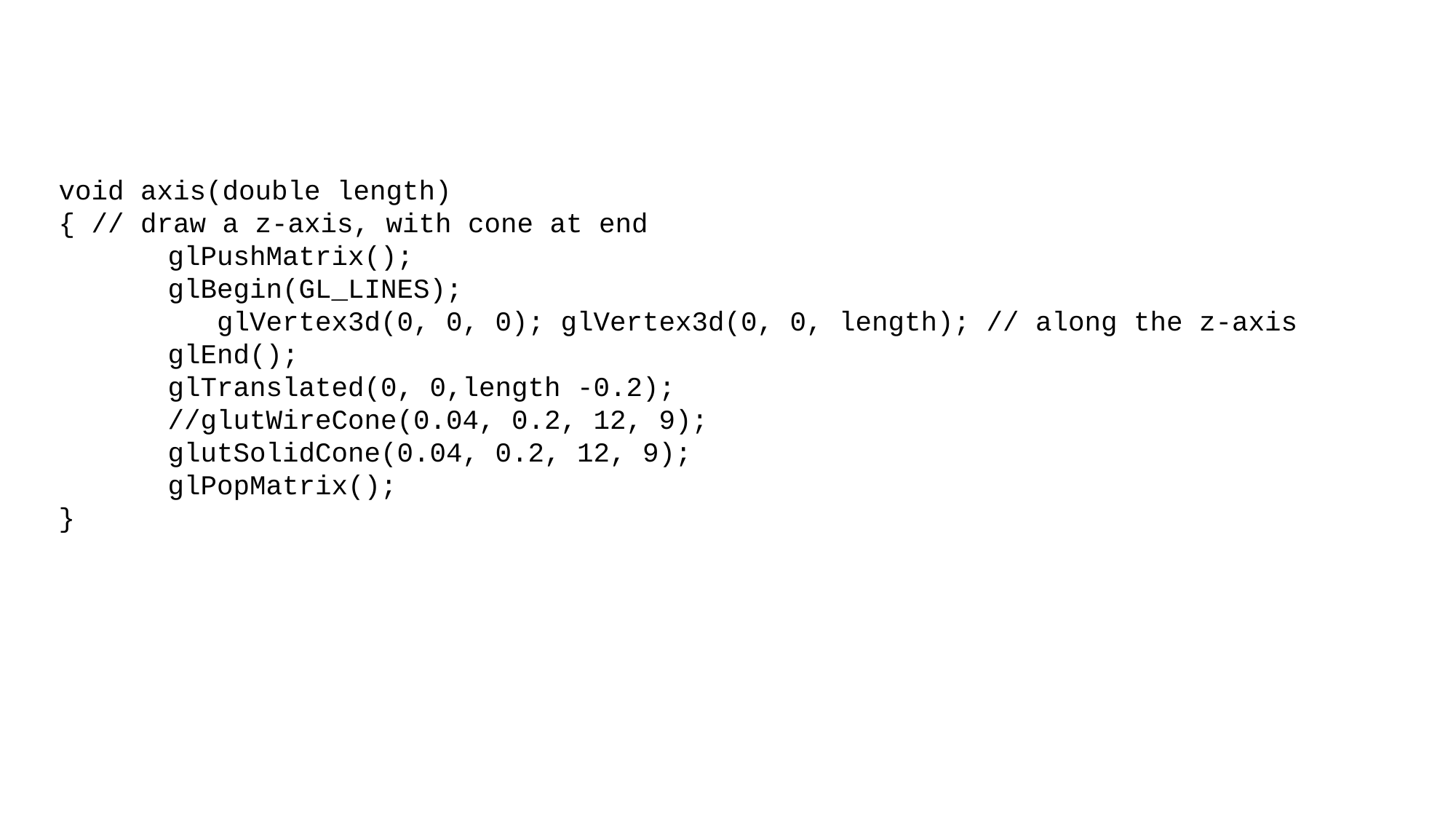

void axis(double length)
{ // draw a z-axis, with cone at end
	glPushMatrix();
	glBegin(GL_LINES);
	   glVertex3d(0, 0, 0); glVertex3d(0, 0, length); // along the z-axis
	glEnd();
	glTranslated(0, 0,length -0.2);
	//glutWireCone(0.04, 0.2, 12, 9);
	glutSolidCone(0.04, 0.2, 12, 9);
	glPopMatrix();
}